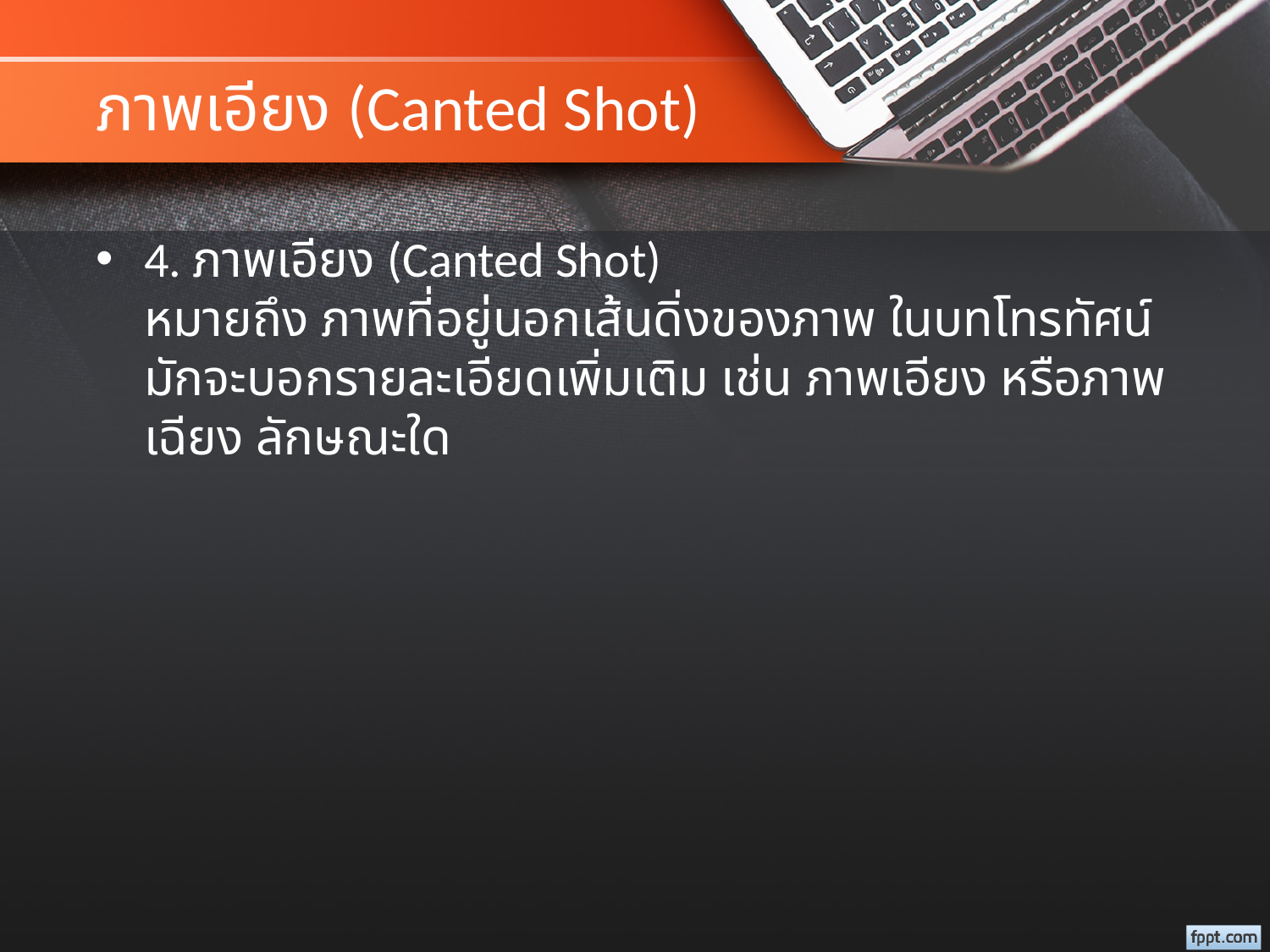

# ภาพเอียง (Canted Shot)
4. ภาพเอียง (Canted Shot)
หมายถึง ภาพที่อยู่นอกเส้นดิ่งของภาพ ในบทโทรทัศน์มักจะบอกรายละเอียดเพิ่มเติม เช่น ภาพเอียง หรือภาพเฉียง ลักษณะใด